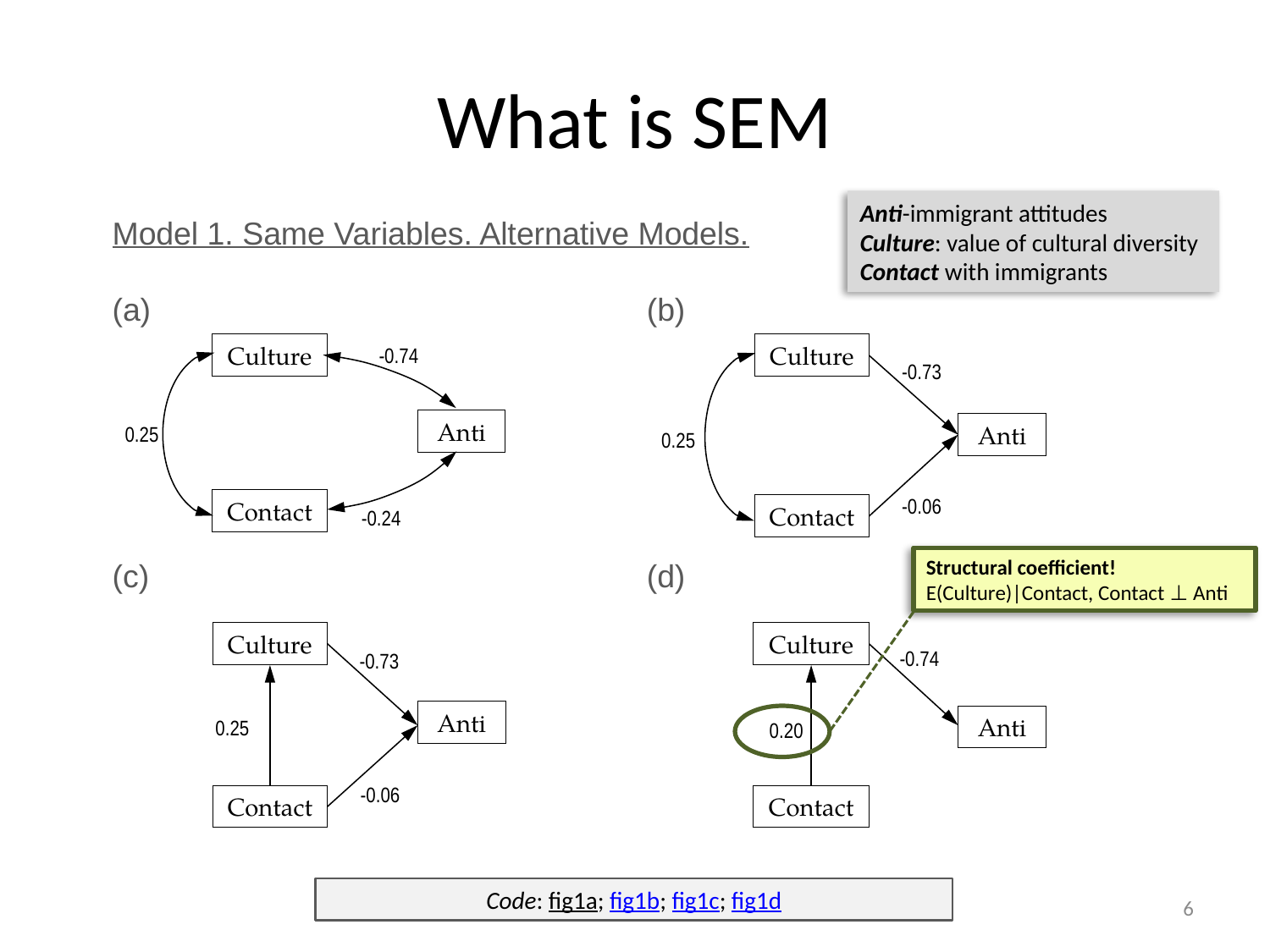

# What is SEM
Anti-immigrant attitudes
Culture: value of cultural diversity
Contact with immigrants
Model 1. Same Variables. Alternative Models.

(a)				   (b)

(c)				   (d)

Culture
Anti
Contact

Culture
Anti
Contact

-0.74
0.25
-0.24
-0.73
0.25
-0.06
Structural coefficient!
E(Culture)|Contact, Contact ⊥ Anti
Culture
Contact
Anti
Culture
Contact
Anti
-0.74
0.20
-0.73
0.25
-0.06

Code: fig1a; fig1b; fig1c; fig1d
6